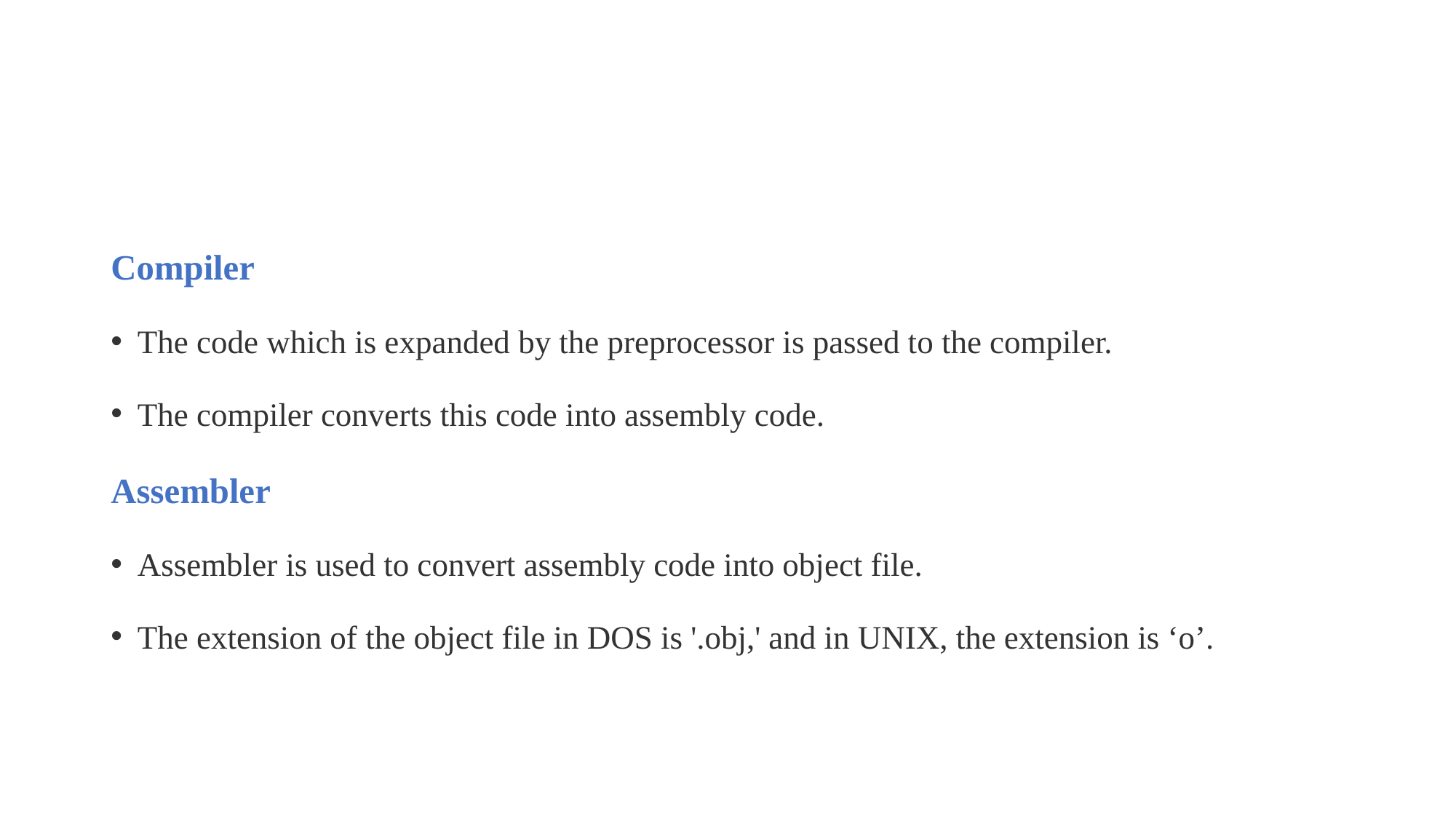

Compiler
The code which is expanded by the preprocessor is passed to the compiler.
The compiler converts this code into assembly code.
Assembler
Assembler is used to convert assembly code into object file.
The extension of the object file in DOS is '.obj,' and in UNIX, the extension is ‘o’.